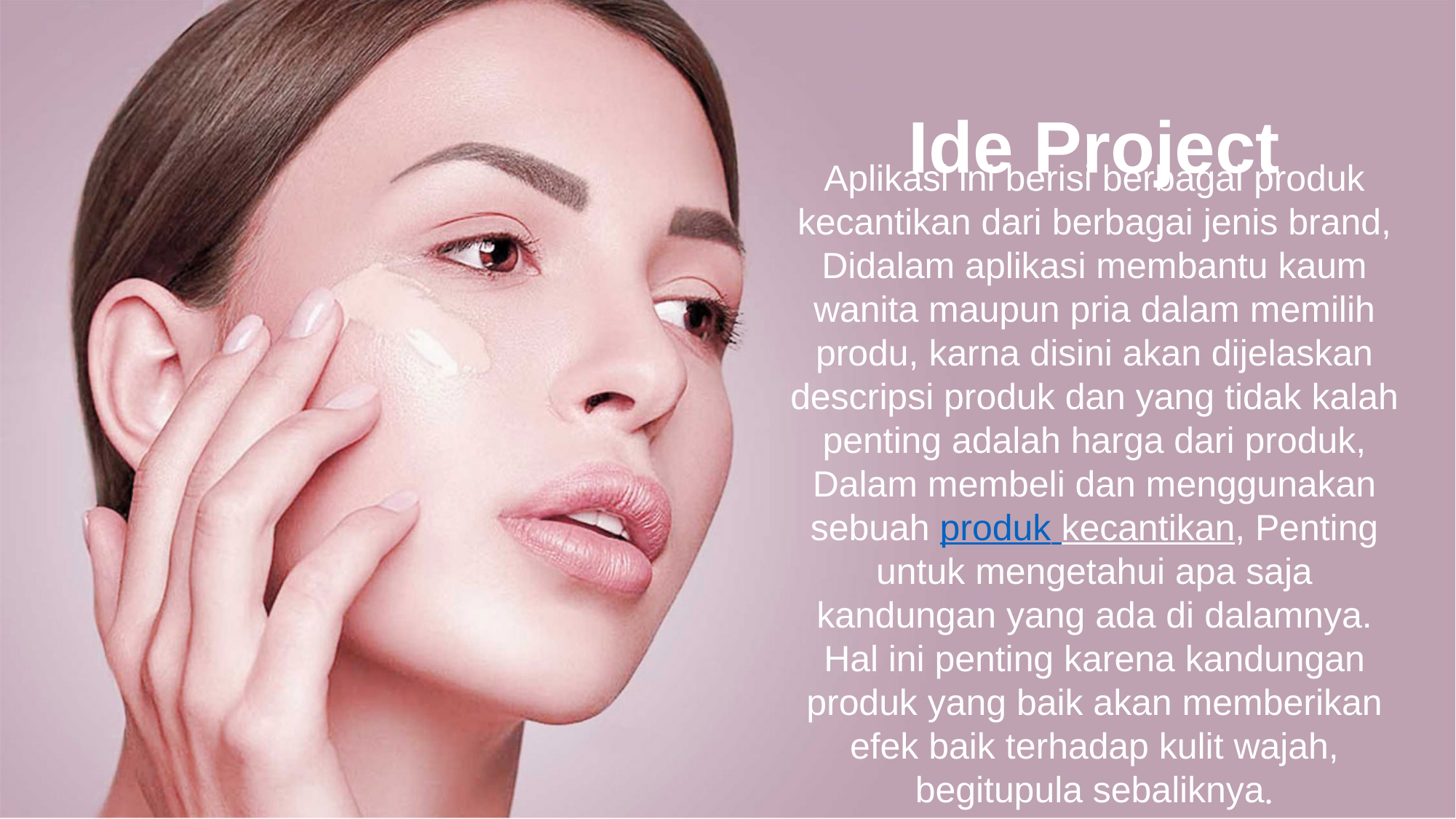

Ide Project
Aplikasi ini berisi berbagai produk kecantikan dari berbagai jenis brand, Didalam aplikasi membantu kaum wanita maupun pria dalam memilih produ, karna disini akan dijelaskan descripsi produk dan yang tidak kalah penting adalah harga dari produk, Dalam membeli dan menggunakan sebuah produk kecantikan, Penting untuk mengetahui apa saja kandungan yang ada di dalamnya. Hal ini penting karena kandungan produk yang baik akan memberikan efek baik terhadap kulit wajah, begitupula sebaliknya.